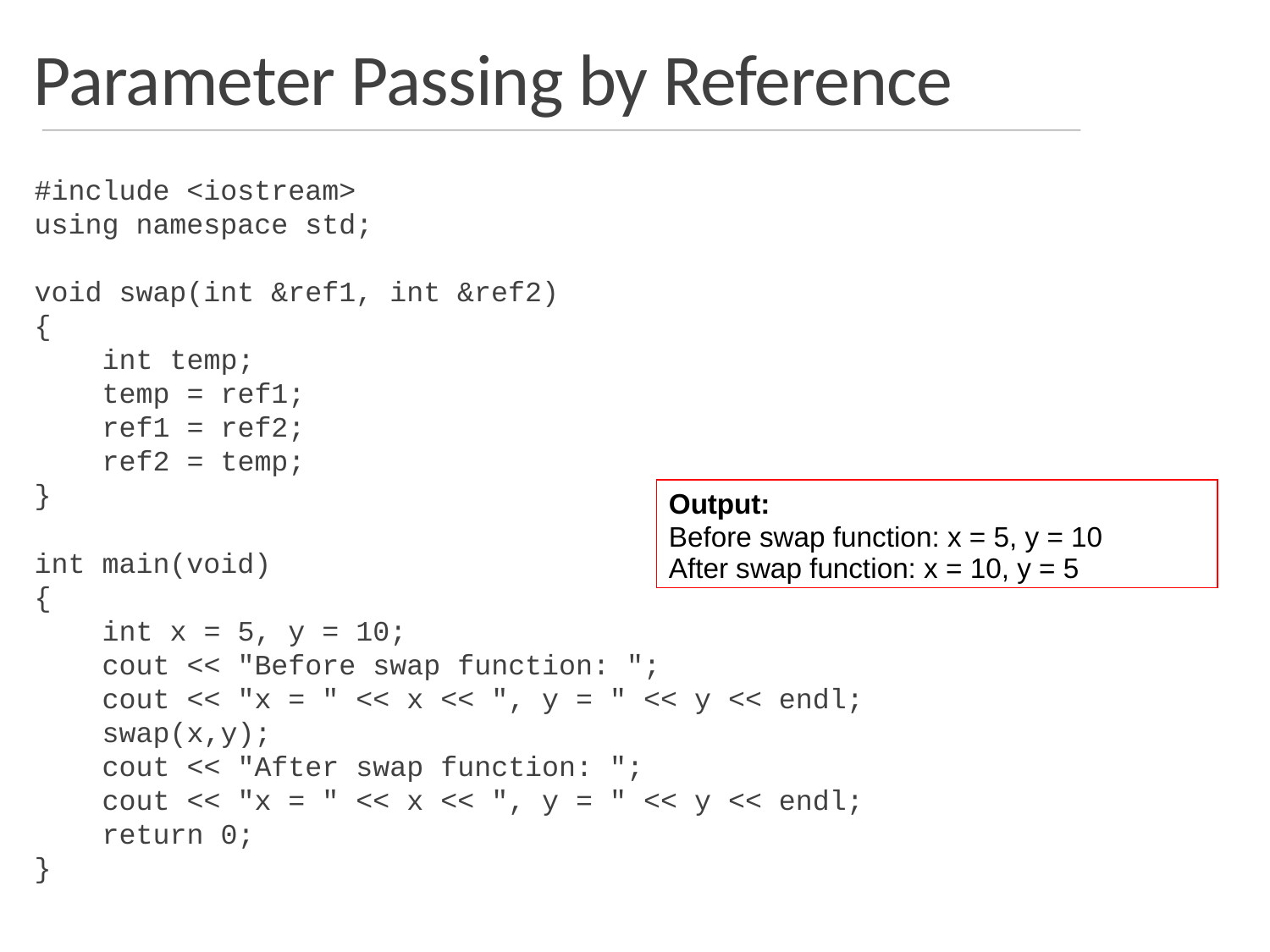

Parameter Passing by Reference
#include <iostream>
using namespace std;

void swap(int &ref1, int &ref2)
{
    int temp;
    temp = ref1;
    ref1 = ref2;
    ref2 = temp;
}

int main(void)
{
    int x = 5, y = 10;
    cout << "Before swap function: ";
    cout << "x = " << x << ", y = " << y << endl;
    swap(x,y);
    cout << "After swap function: ";
    cout << "x = " << x << ", y = " << y << endl;
    return 0;
}
Output:
Before swap function: x = 5, y = 10
After swap function: x = 10, y = 5